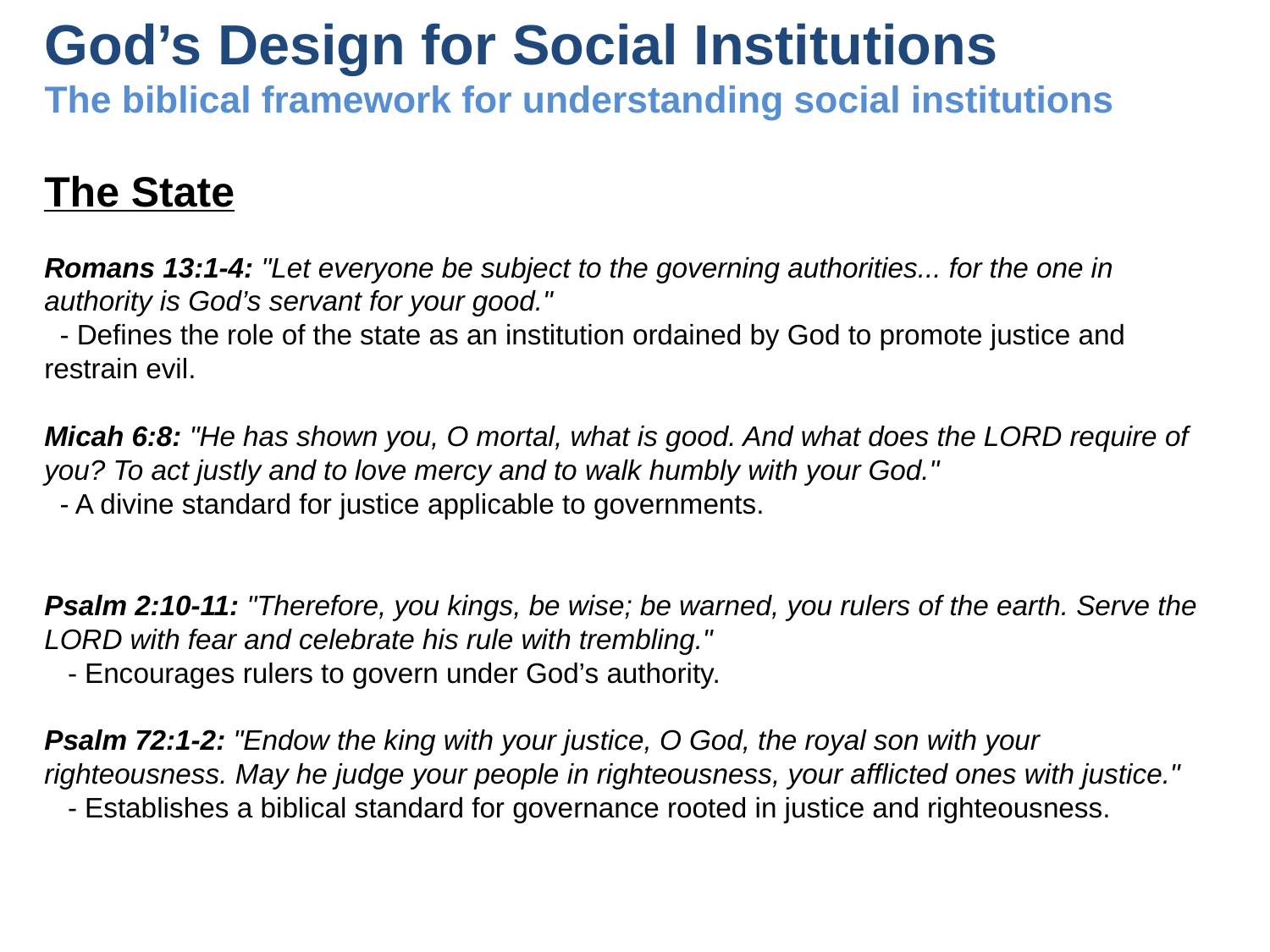

# God’s Design for Social Institutions The biblical framework for understanding social institutions
The State

Romans 13:1-4: "Let everyone be subject to the governing authorities... for the one in authority is God’s servant for your good."
  - Defines the role of the state as an institution ordained by God to promote justice and restrain evil.

Micah 6:8: "He has shown you, O mortal, what is good. And what does the LORD require of you? To act justly and to love mercy and to walk humbly with your God."
  - A divine standard for justice applicable to governments.

Psalm 2:10-11: "Therefore, you kings, be wise; be warned, you rulers of the earth. Serve the LORD with fear and celebrate his rule with trembling."
   - Encourages rulers to govern under God’s authority.

Psalm 72:1-2: "Endow the king with your justice, O God, the royal son with your righteousness. May he judge your people in righteousness, your afflicted ones with justice."
   - Establishes a biblical standard for governance rooted in justice and righteousness.